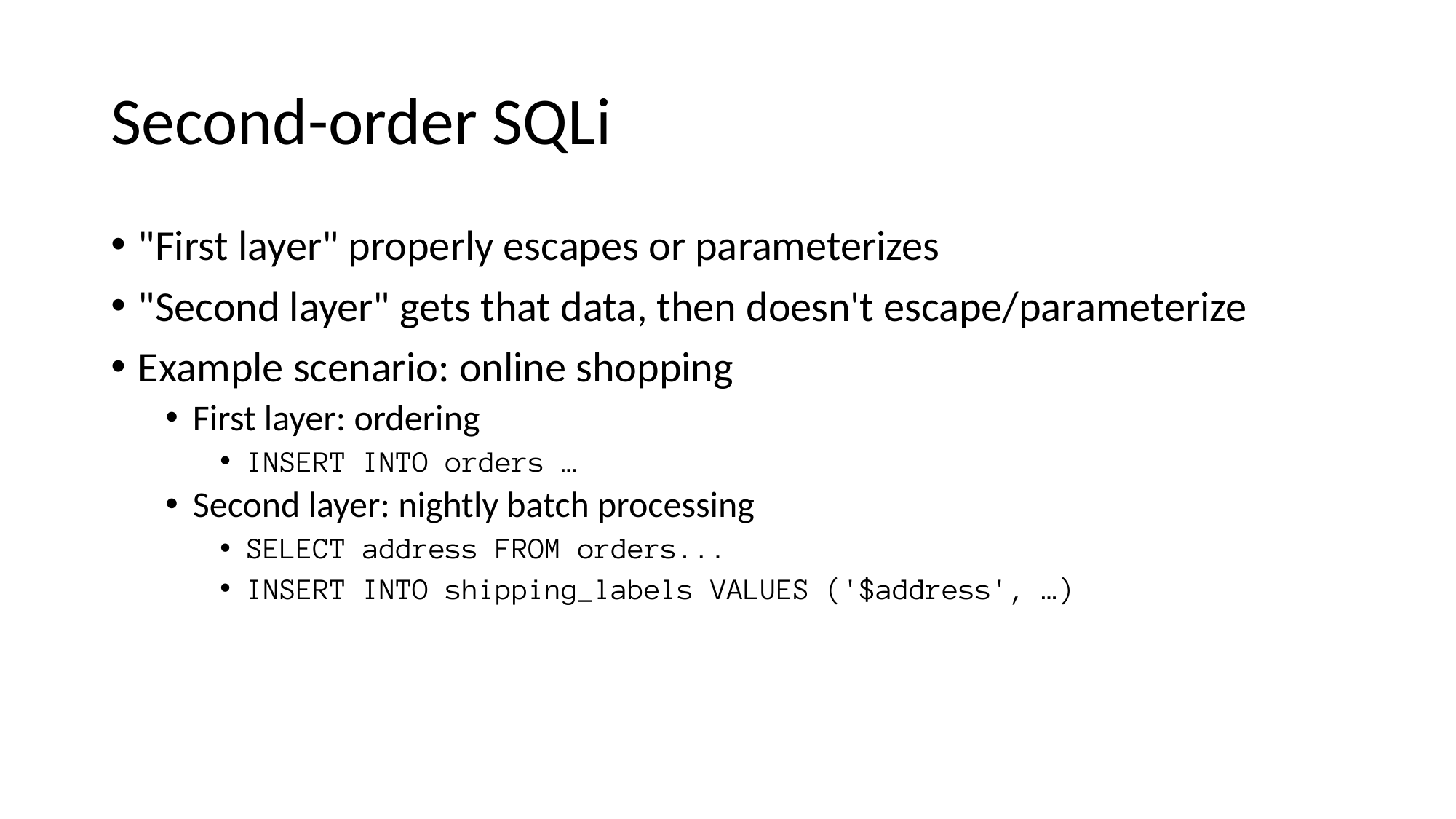

# Second-order SQLi
"First layer" properly escapes or parameterizes
"Second layer" gets that data, then doesn't escape/parameterize
Example scenario: online shopping
First layer: ordering
INSERT INTO orders …
Second layer: nightly batch processing
SELECT address FROM orders...
INSERT INTO shipping_labels VALUES ('$address', …)